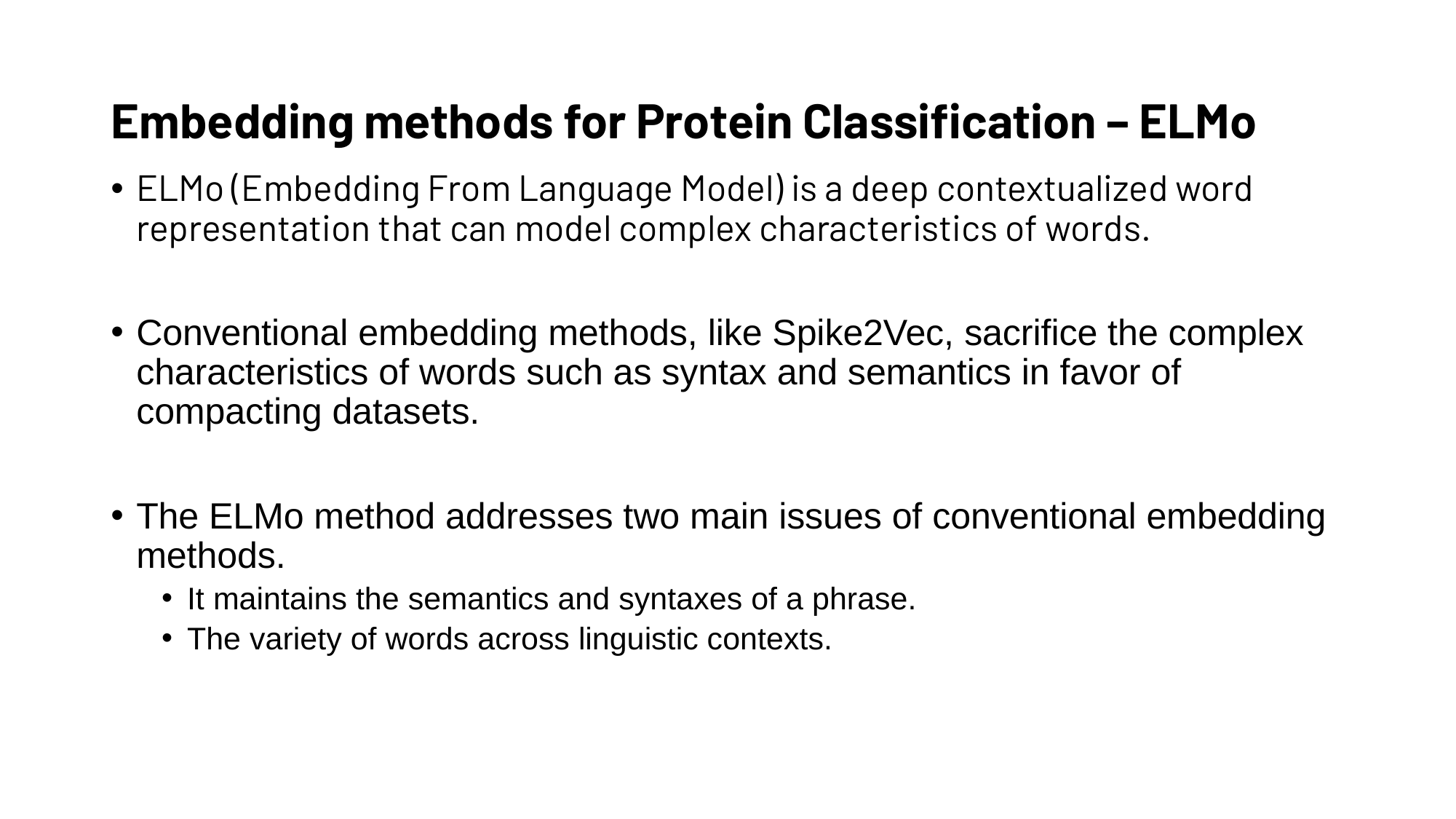

# Embedding methods for Protein Classification – ELMo
ELMo (Embedding From Language Model) is a deep contextualized word representation that can model complex characteristics of words.

Conventional embedding methods, like Spike2Vec, sacrifice the complex characteristics of words such as syntax and semantics in favor of compacting datasets.

The ELMo method addresses two main issues of conventional embedding methods.
It maintains the semantics and syntaxes of a phrase.
The variety of words across linguistic contexts.